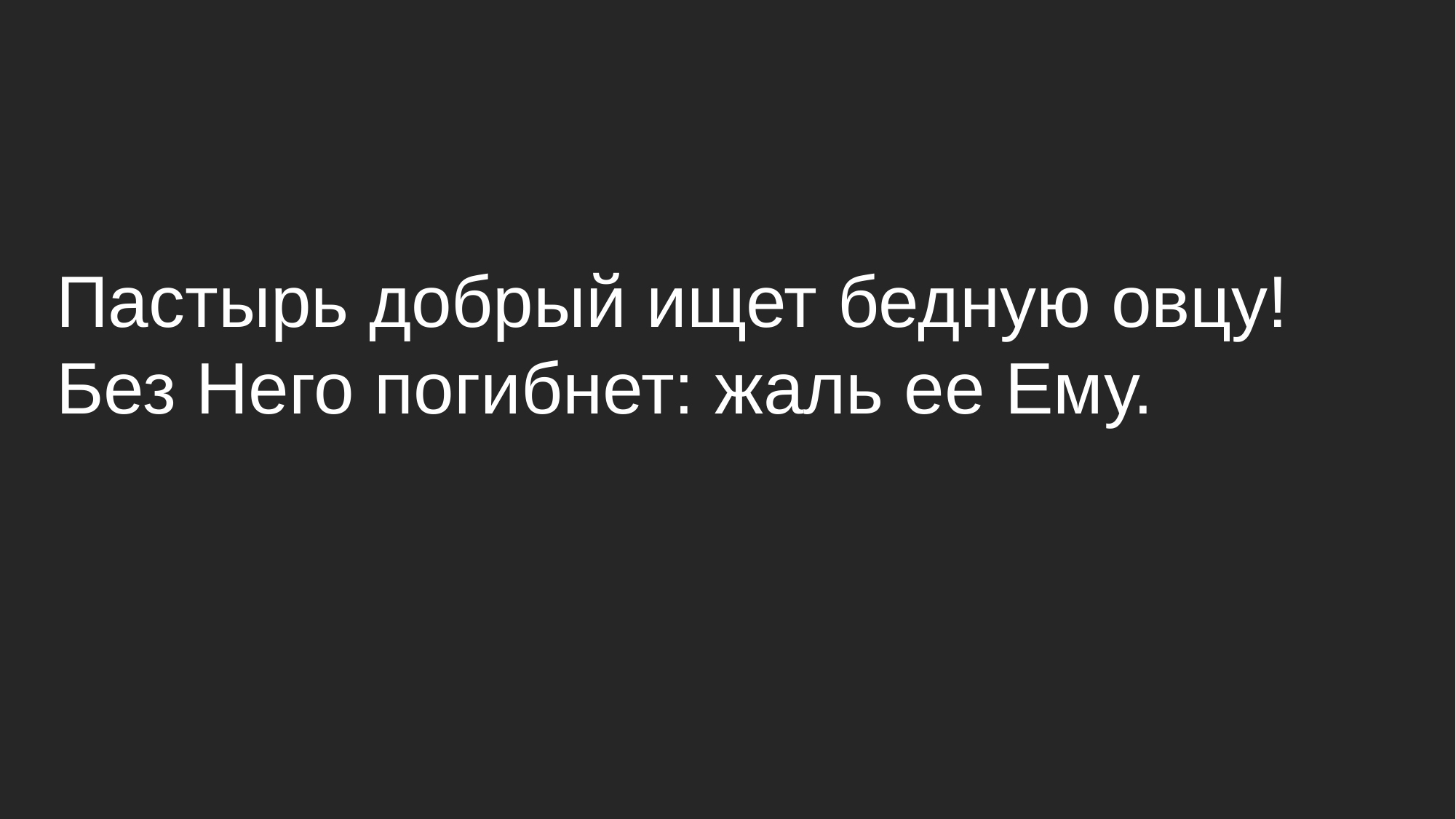

Пастырь добрый ищет бедную овцу!
Без Него погибнет: жаль ее Ему.